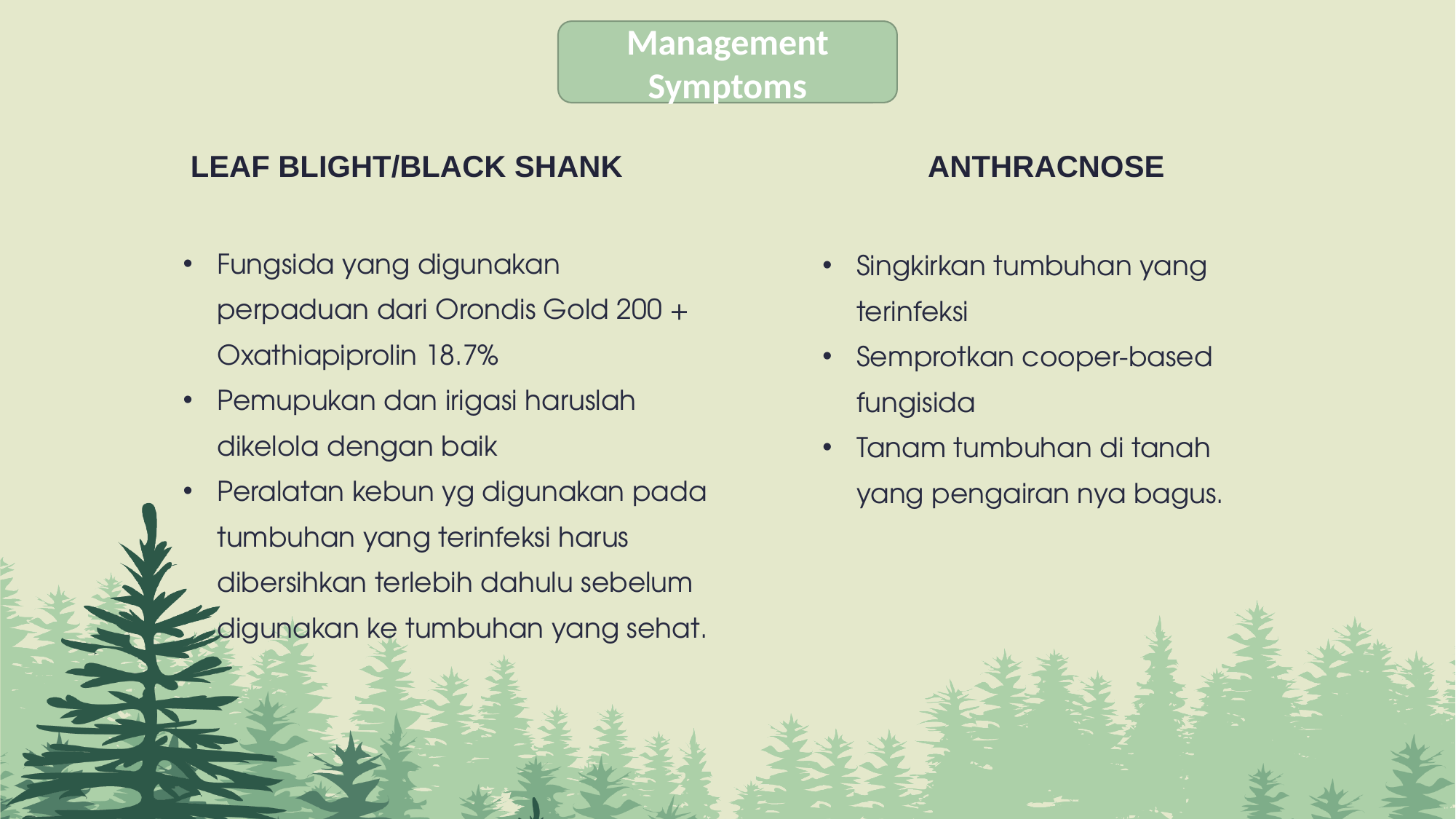

Management Symptoms
LEAF BLIGHT/BLACK SHANK
ANTHRACNOSE
Fungsida yang digunakan perpaduan dari Orondis Gold 200 +  Oxathiapiprolin 18.7%
Pemupukan dan irigasi haruslah dikelola dengan baik
Peralatan kebun yg digunakan pada tumbuhan yang terinfeksi harus dibersihkan terlebih dahulu sebelum digunakan ke tumbuhan yang sehat.

Singkirkan tumbuhan yang terinfeksi
Semprotkan cooper-based fungisida
Tanam tumbuhan di tanah yang pengairan nya bagus.